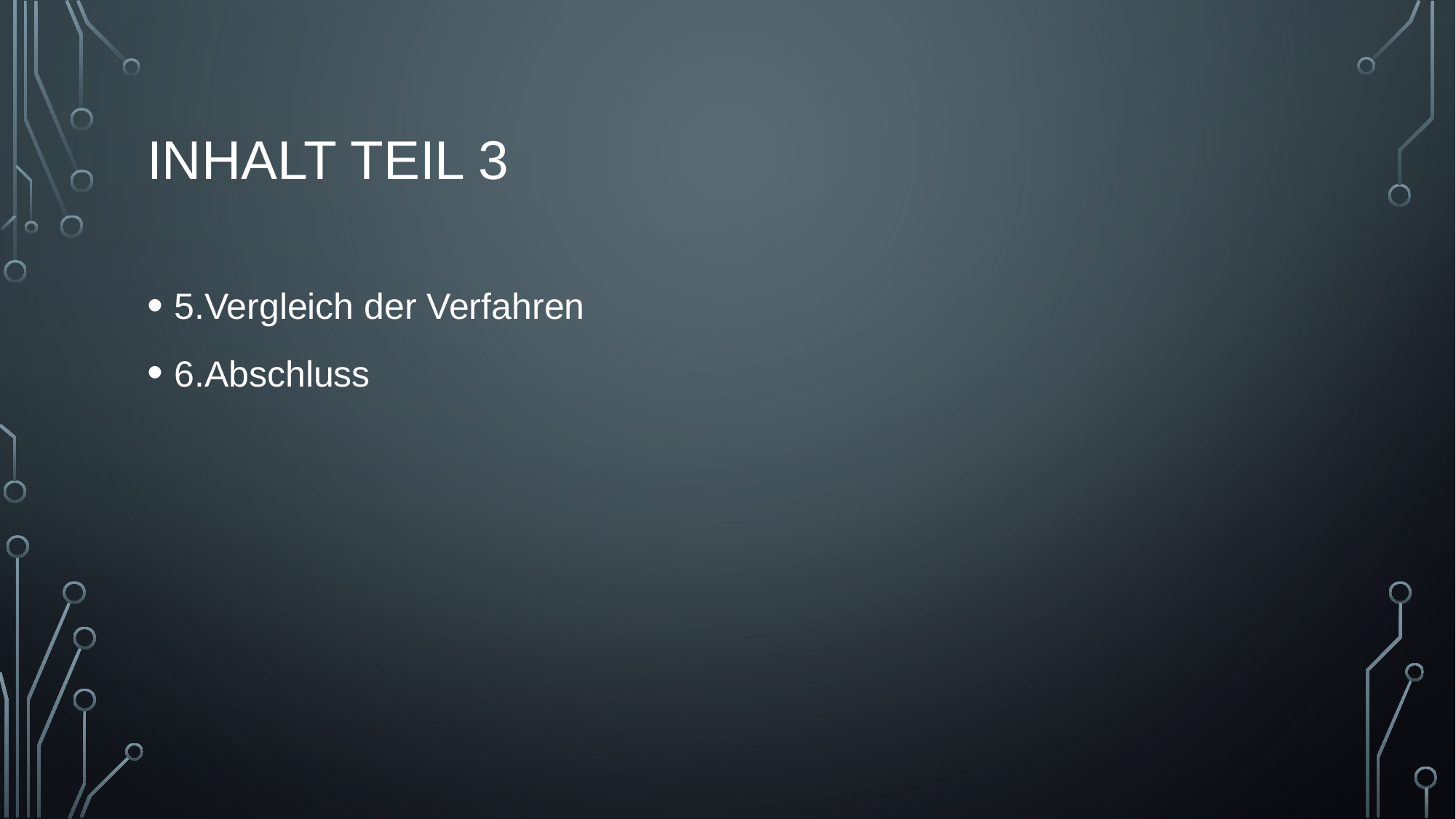

# Inhalt teil 3
5.Vergleich der Verfahren
6.Abschluss